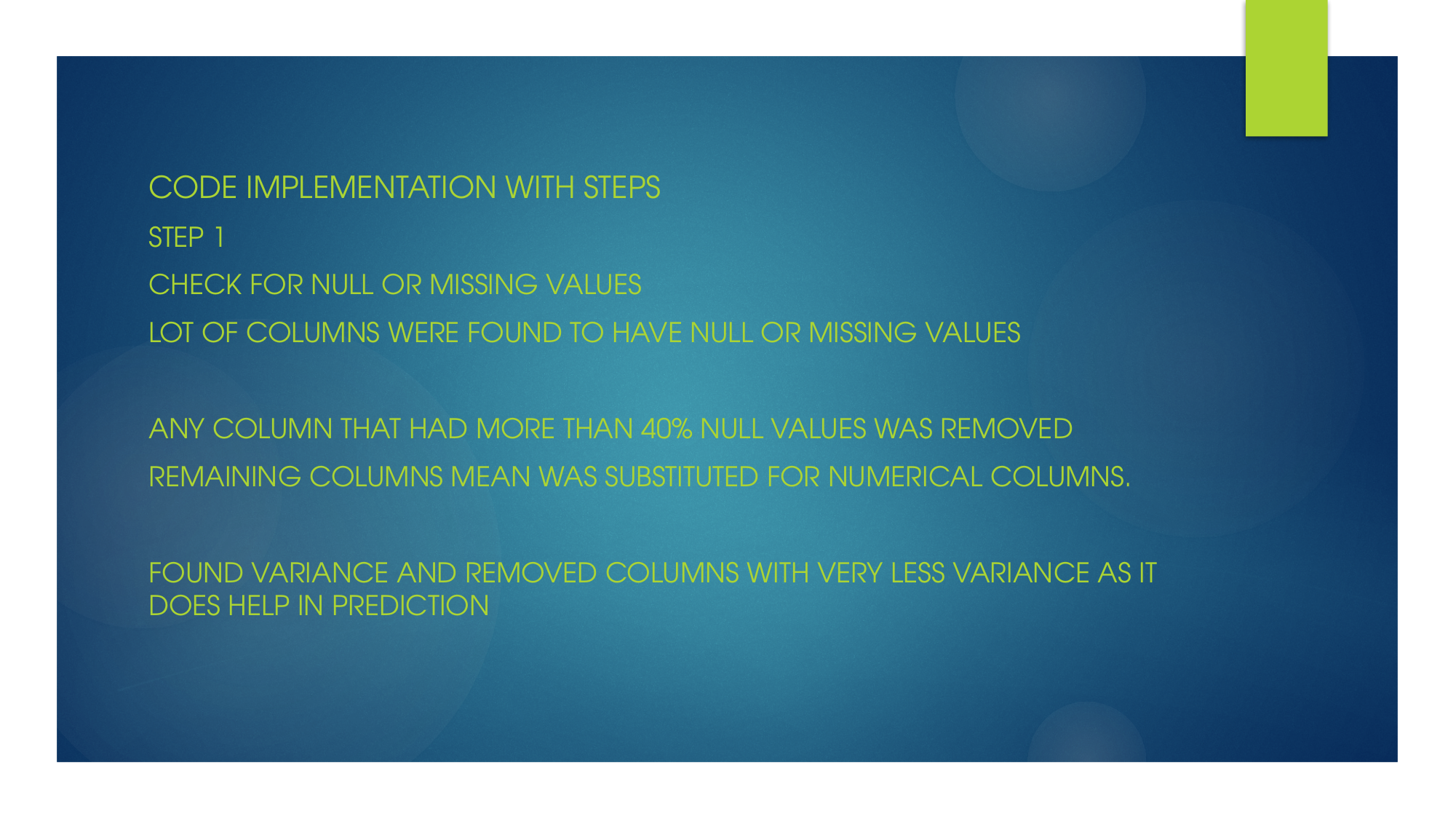

Code Implementation with steps
Step 1
check for null or missing values
Lot of columns were found to have null or missing values

Any column that had more than 40% null values was removed
Remaining columns mean was substituted for numerical columns.

Found variance and removed columns with very less variance as it does help in prediction